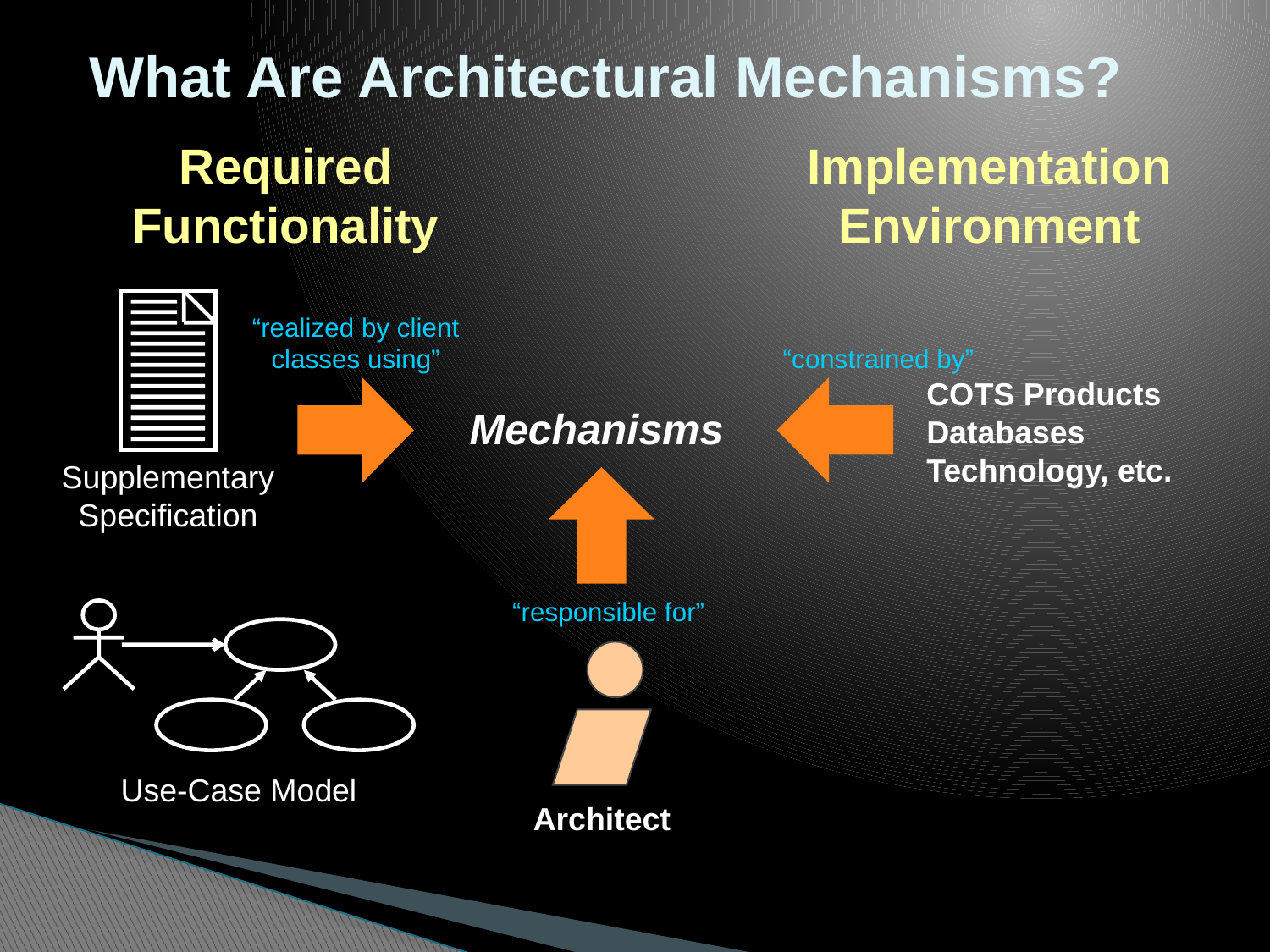

# What Are Architectural Mechanisms?
Required Functionality
Implementation Environment

Supplementary
Specification
“realized by client classes using”
“constrained by”
COTS Products
Databases
Technology, etc.

Mechanisms

“responsible for”

Use-Case Model

Architect